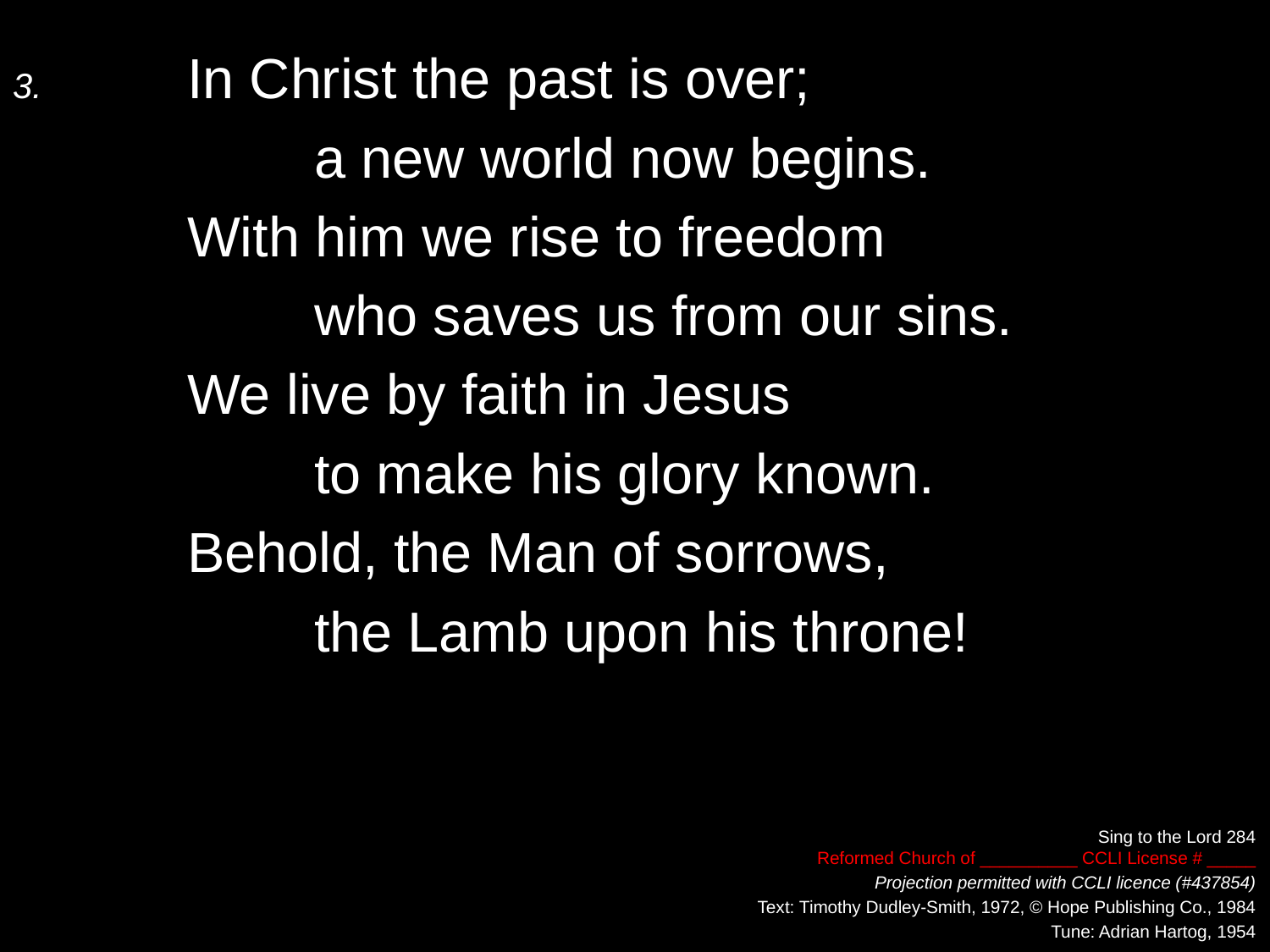

3.	In Christ the past is over;
		a new world now begins.
	With him we rise to freedom
		who saves us from our sins.
	We live by faith in Jesus
		to make his glory known.
	Behold, the Man of sorrows,
		the Lamb upon his throne!
Sing to the Lord 284
Reformed Church of __________ CCLI License # _____
Projection permitted with CCLI licence (#437854)
Text: Timothy Dudley-Smith, 1972, © Hope Publishing Co., 1984
Tune: Adrian Hartog, 1954